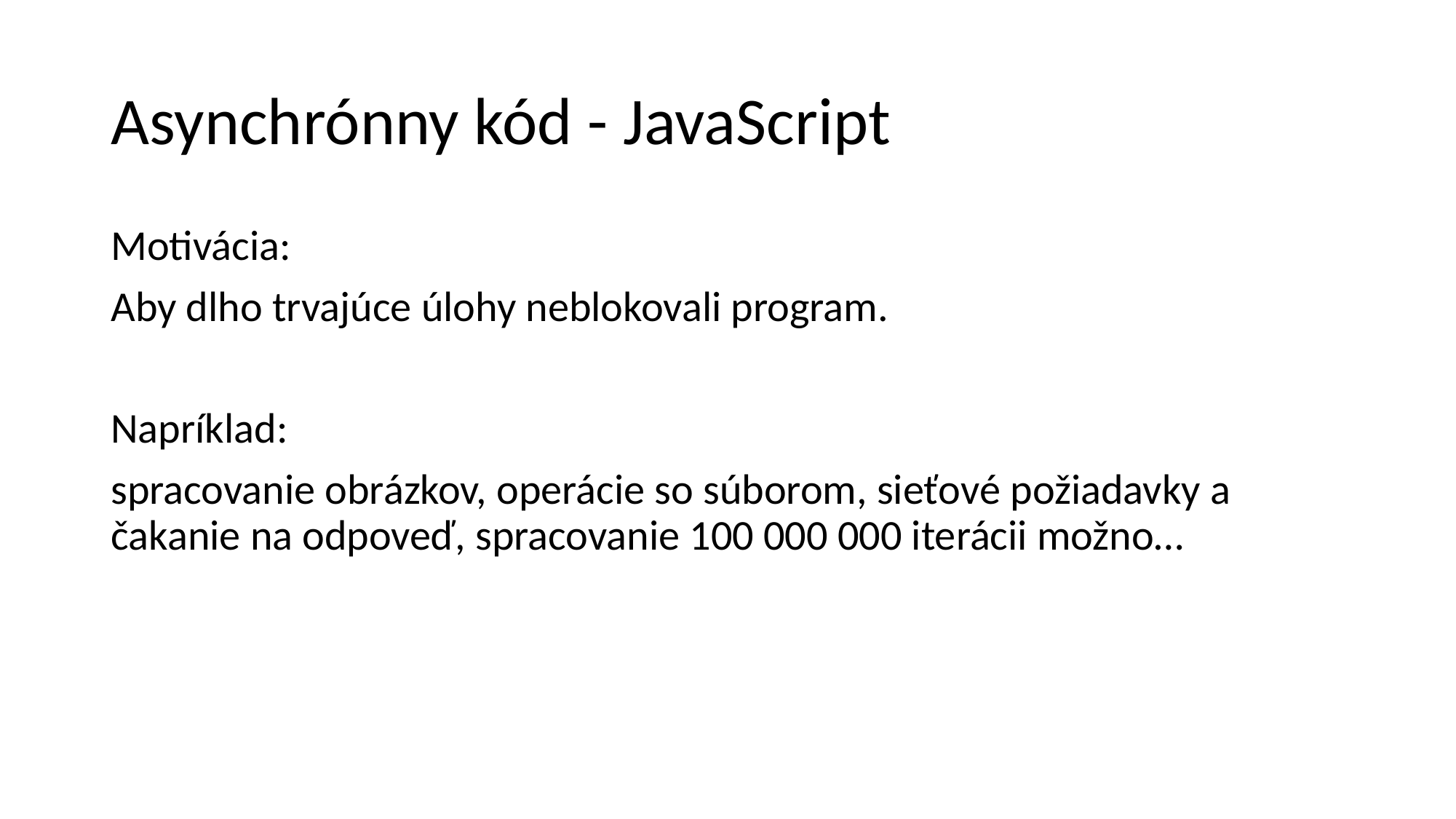

# Asynchrónny kód - JavaScript
Motivácia:
Aby dlho trvajúce úlohy neblokovali program.

Napríklad:
spracovanie obrázkov, operácie so súborom, sieťové požiadavky a čakanie na odpoveď, spracovanie 100 000 000 iterácii možno…